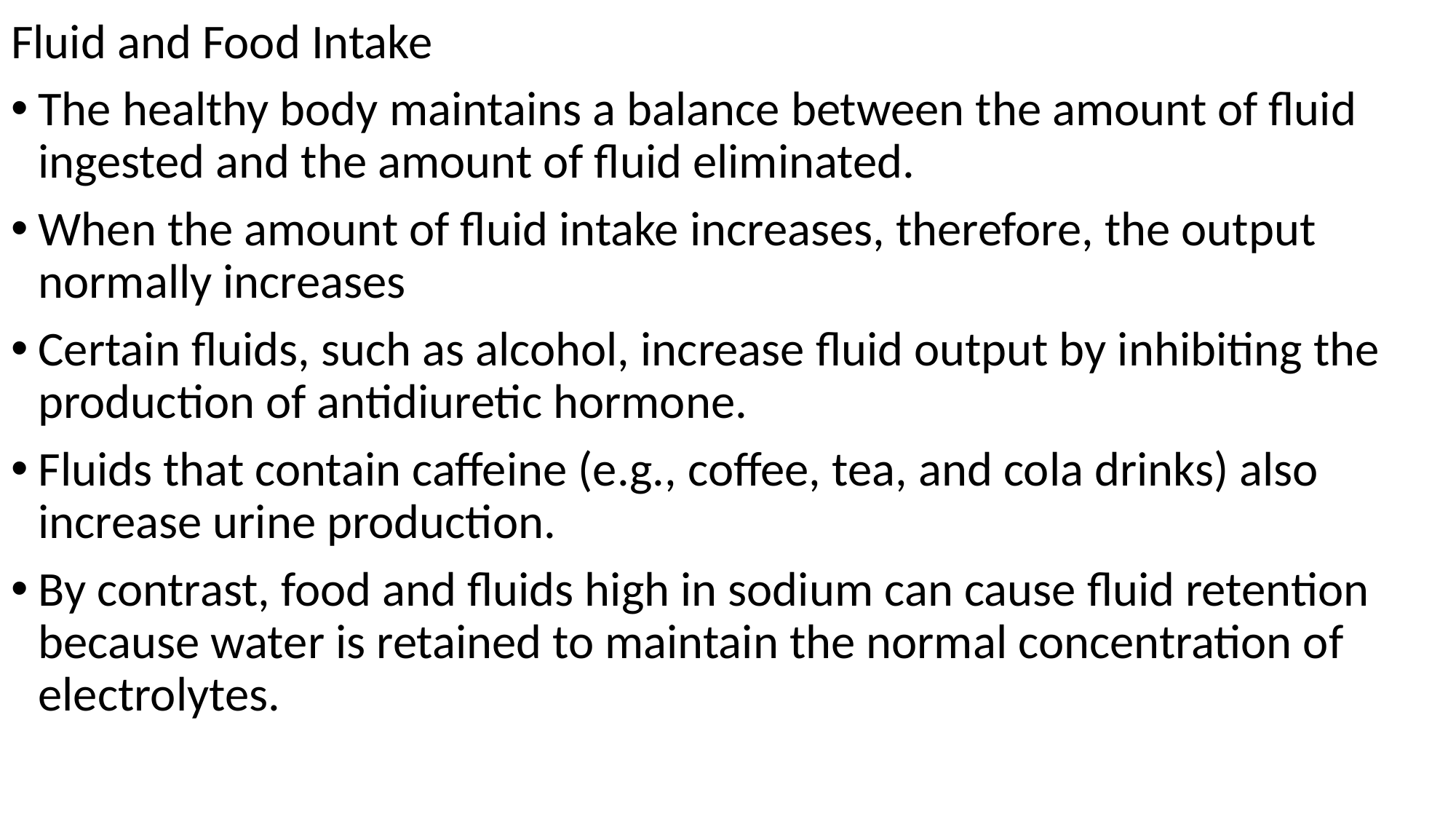

Fluid and Food Intake
The healthy body maintains a balance between the amount of fluid ingested and the amount of fluid eliminated.
When the amount of fluid intake increases, therefore, the output normally increases
Certain fluids, such as alcohol, increase fluid output by inhibiting the production of antidiuretic hormone.
Fluids that contain caffeine (e.g., coffee, tea, and cola drinks) also increase urine production.
By contrast, food and fluids high in sodium can cause fluid retention because water is retained to maintain the normal concentration of electrolytes.